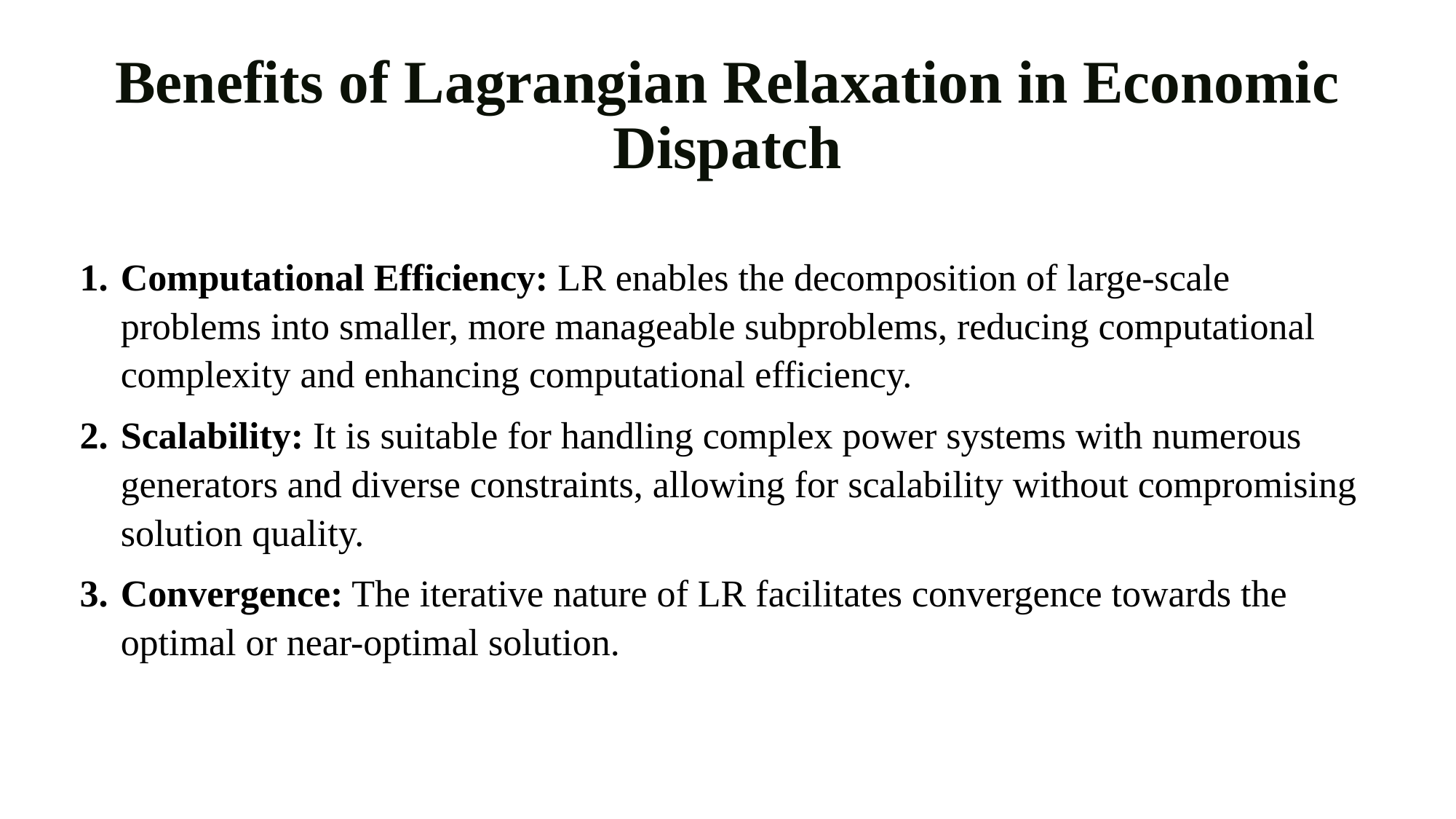

# Benefits of Lagrangian Relaxation in Economic Dispatch
Computational Efficiency: LR enables the decomposition of large-scale problems into smaller, more manageable subproblems, reducing computational complexity and enhancing computational efficiency.
Scalability: It is suitable for handling complex power systems with numerous generators and diverse constraints, allowing for scalability without compromising solution quality.
Convergence: The iterative nature of LR facilitates convergence towards the optimal or near-optimal solution.